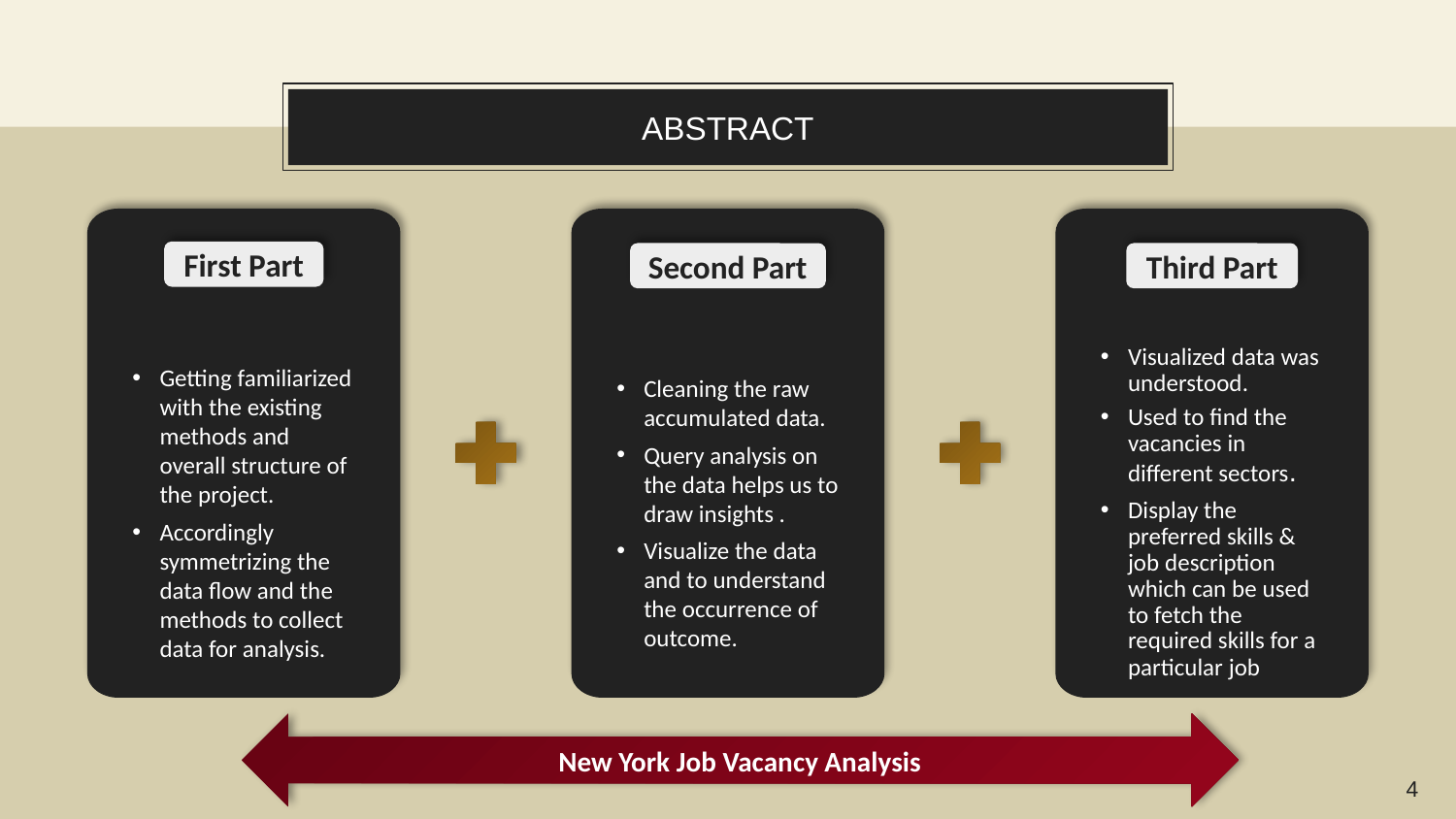

# ABSTRACT
Getting familiarized with the existing methods and overall structure of the project.
Accordingly symmetrizing the data flow and the methods to collect data for analysis.
First Part
Cleaning the raw accumulated data.
Query analysis on the data helps us to draw insights .
Visualize the data and to understand the occurrence of outcome.
Second Part
Visualized data was understood.
Used to ﬁnd the vacancies in different sectors.
Display the preferred skills & job description which can be used to fetch the required skills for a particular job
Third Part

New York Job Vacancy Analysis
4